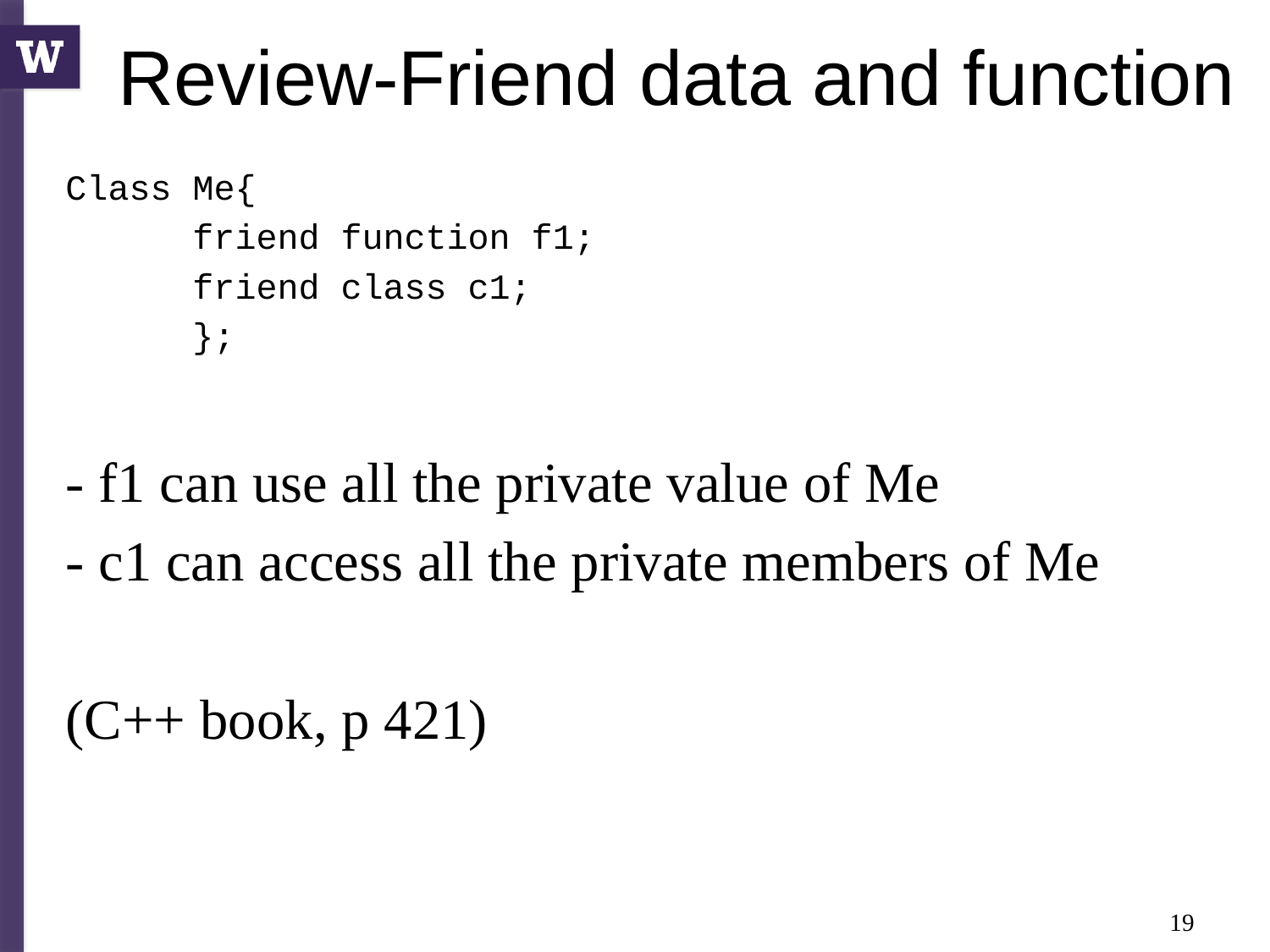

# Review-Friend data and function
Class Me{
	friend function f1;
	friend class c1;
	};

- f1 can use all the private value of Me
- c1 can access all the private members of Me

(C++ book, p 421)

19